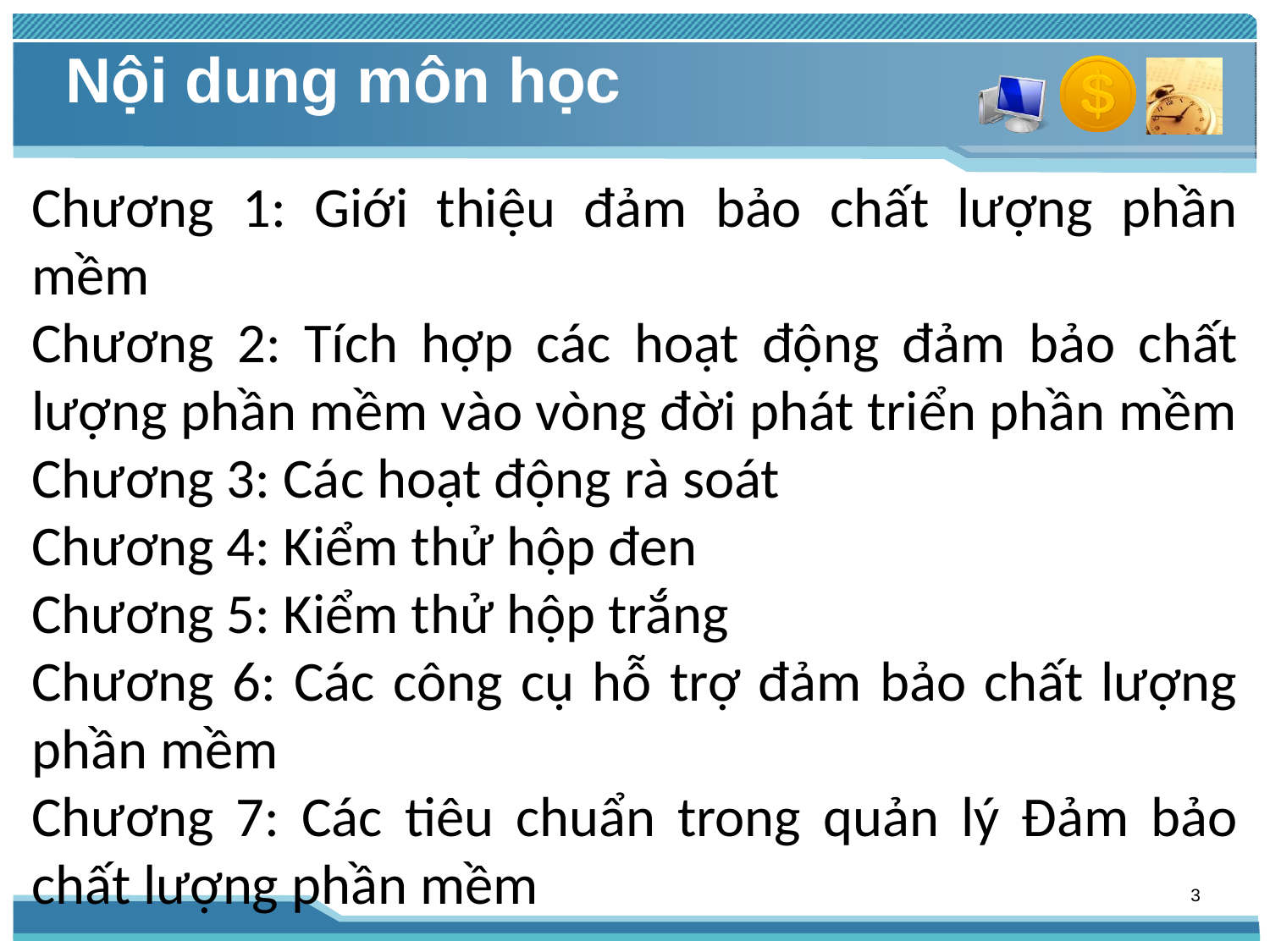

# Nội dung môn học
Chương 1: Giới thiệu đảm bảo chất lượng phần mềm
Chương 2: Tích hợp các hoạt động đảm bảo chất lượng phần mềm vào vòng đời phát triển phần mềm
Chương 3: Các hoạt động rà soát
Chương 4: Kiểm thử hộp đen
Chương 5: Kiểm thử hộp trắng
Chương 6: Các công cụ hỗ trợ đảm bảo chất lượng phần mềm
Chương 7: Các tiêu chuẩn trong quản lý Đảm bảo chất lượng phần mềm
3